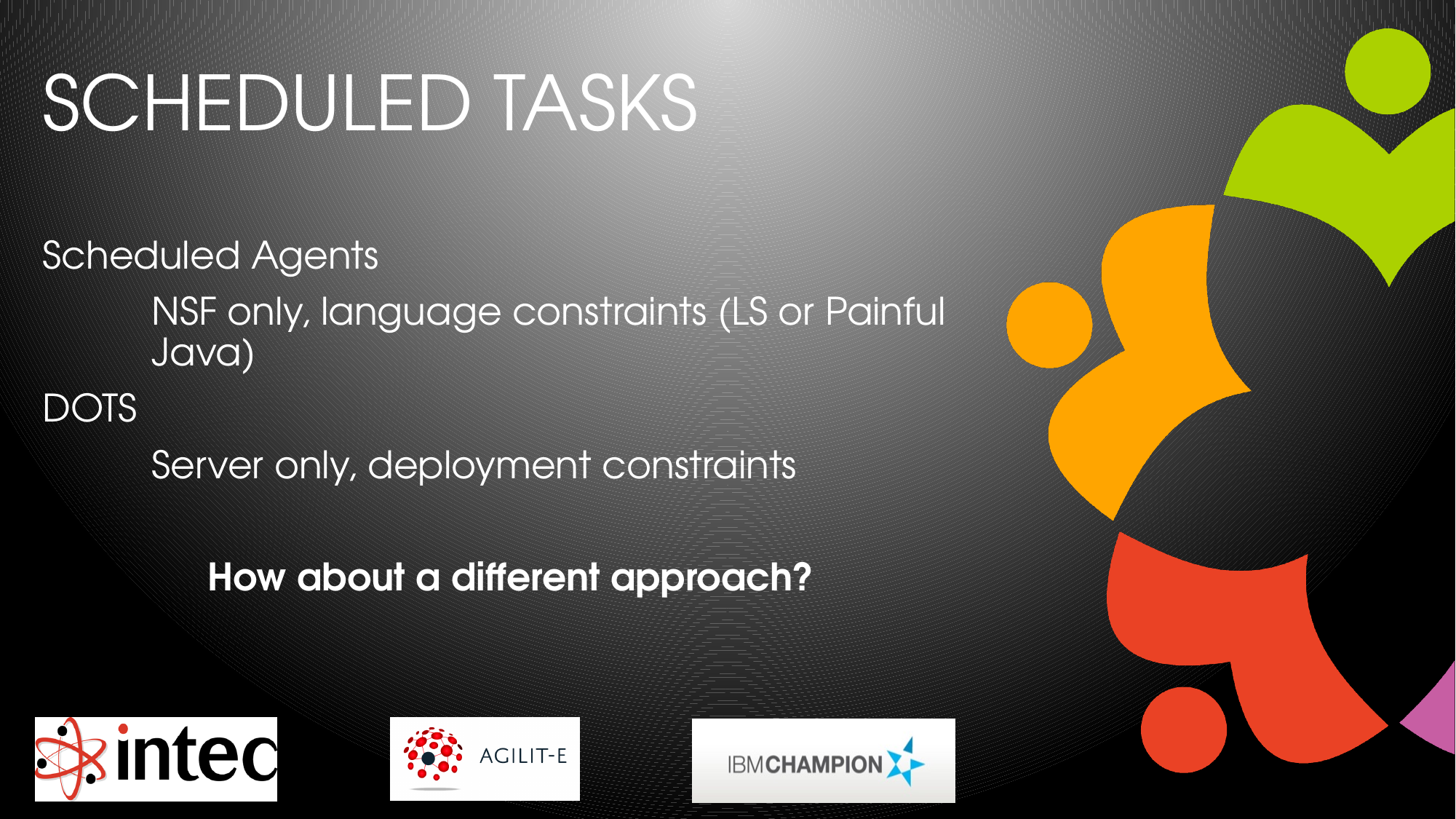

# Scheduled tasks
Scheduled Agents
	NSF only, language constraints (LS or Painful 	Java)
DOTS
	Server only, deployment constraints

How about a different approach?